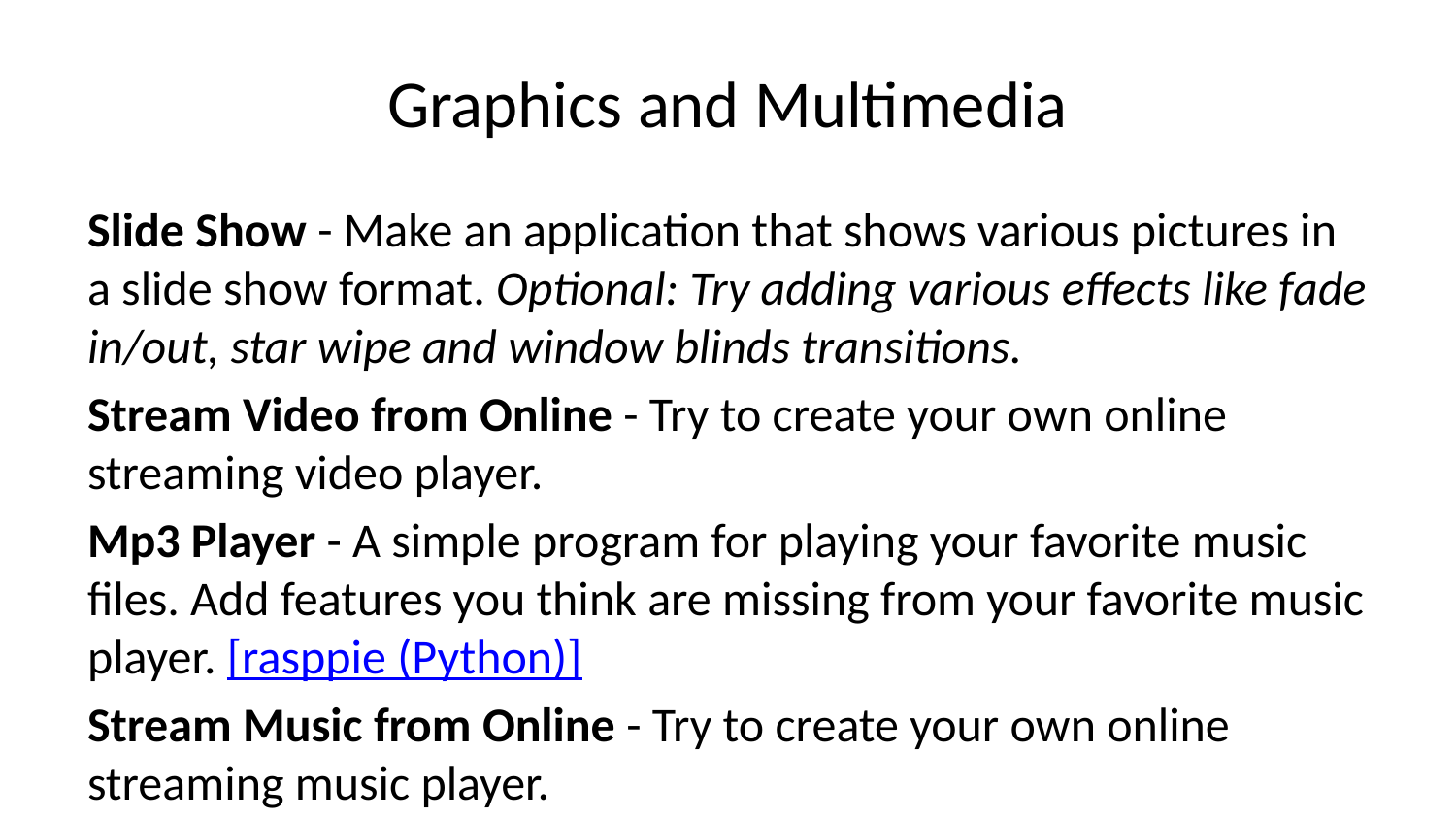

# Graphics and Multimedia
Slide Show - Make an application that shows various pictures in a slide show format. Optional: Try adding various effects like fade in/out, star wipe and window blinds transitions.
Stream Video from Online - Try to create your own online streaming video player.
Mp3 Player - A simple program for playing your favorite music files. Add features you think are missing from your favorite music player. [rasppie (Python)]
Stream Music from Online - Try to create your own online streaming music player.
Watermarking Application - Have some pictures you want copyright protected? Add your own logo or text lightly across the background so that no one can simply steal your graphics off your site. Make a program that will add this watermark to the picture. Optional: Use threading to process multiple images simultaneously. [bhaskar4n(python)]
Turtle Graphics - This is a common project where you create a floor of 20 x 20 squares. Using various commands you tell a turtle to draw a line on the floor. You have move forward, left or right, lift or drop pen etc. Do a search online for “Turtle Graphics” for more information. Optional: Allow the program to read in the list of commands from a file. [Tushar(python)]
GIF Creator A program that puts together multiple images (PNGs, JPGs, TIFFs) to make a smooth GIF that can be exported. Optional: Make the program convert small video files to GIFs as well.